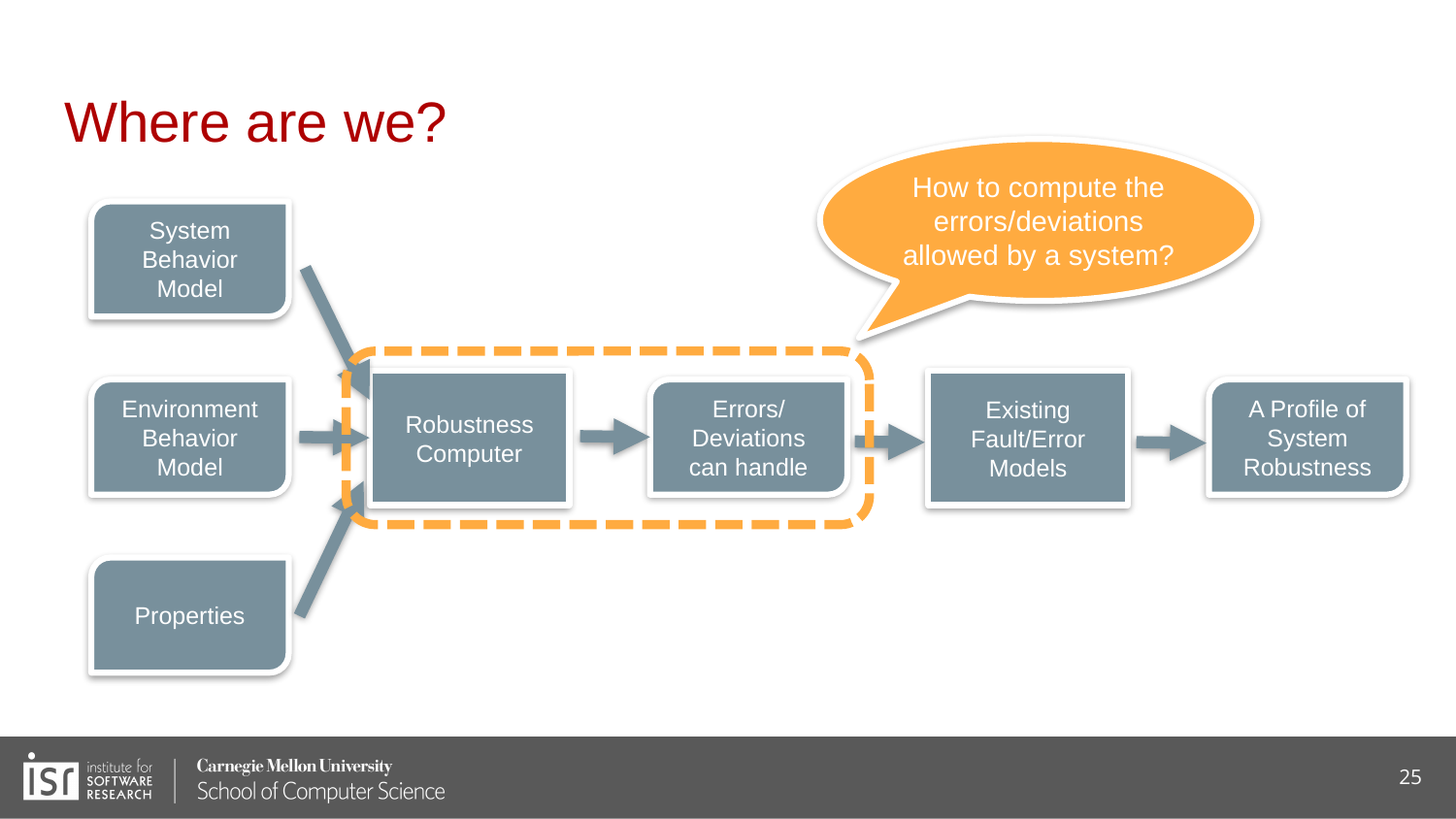

# Where are we?
How to compute the errors/deviations allowed by a system?
System Behavior Model

Robustness Computer
Existing Fault/Error Models
Environment Behavior Model
Errors/ Deviations can handle
A Profile of System Robustness
Properties
25